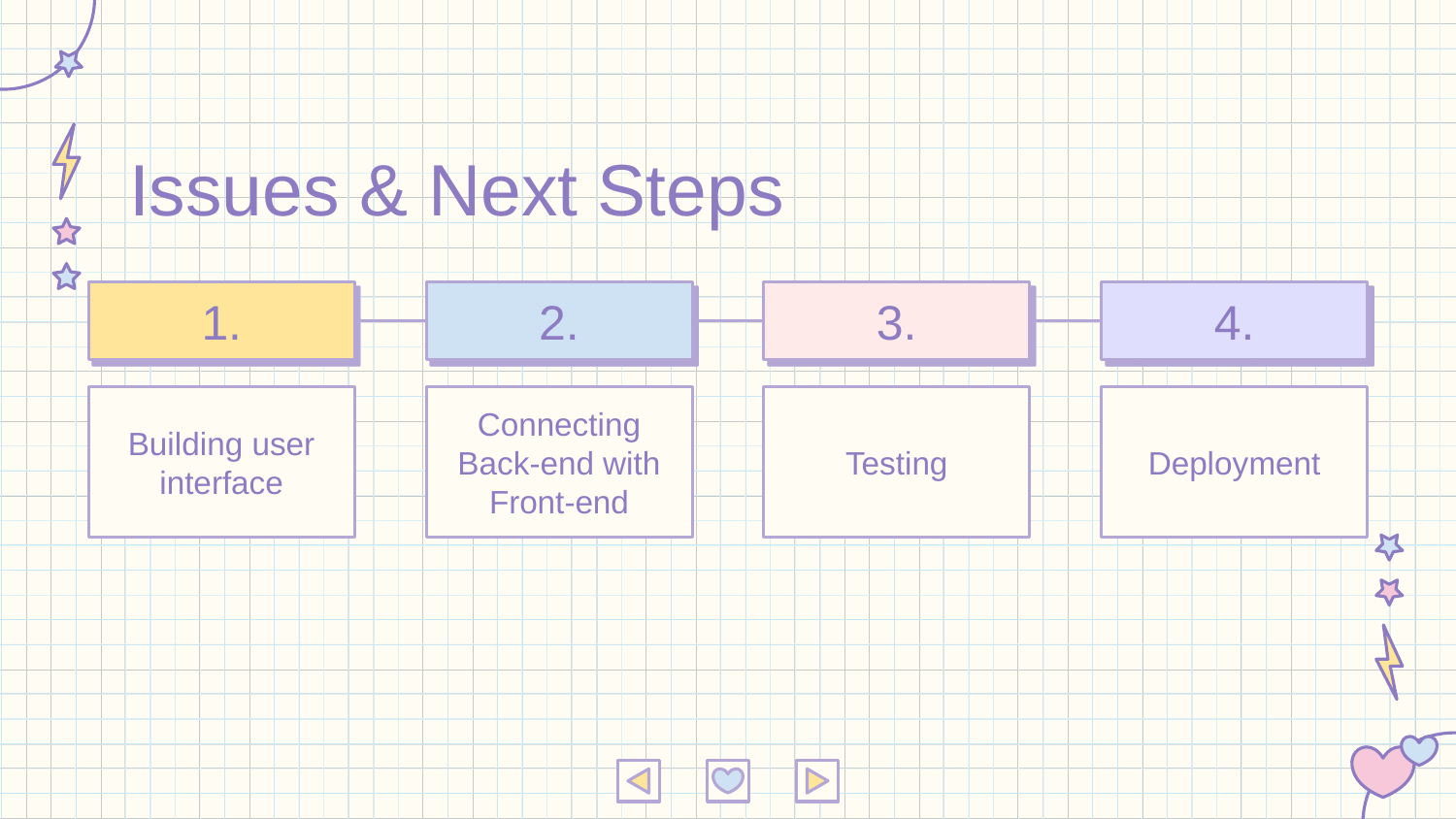

# Issues & Next Steps
1.
2.
3.
4.
Building user interface
Connecting Back-end with Front-end
Testing
Deployment